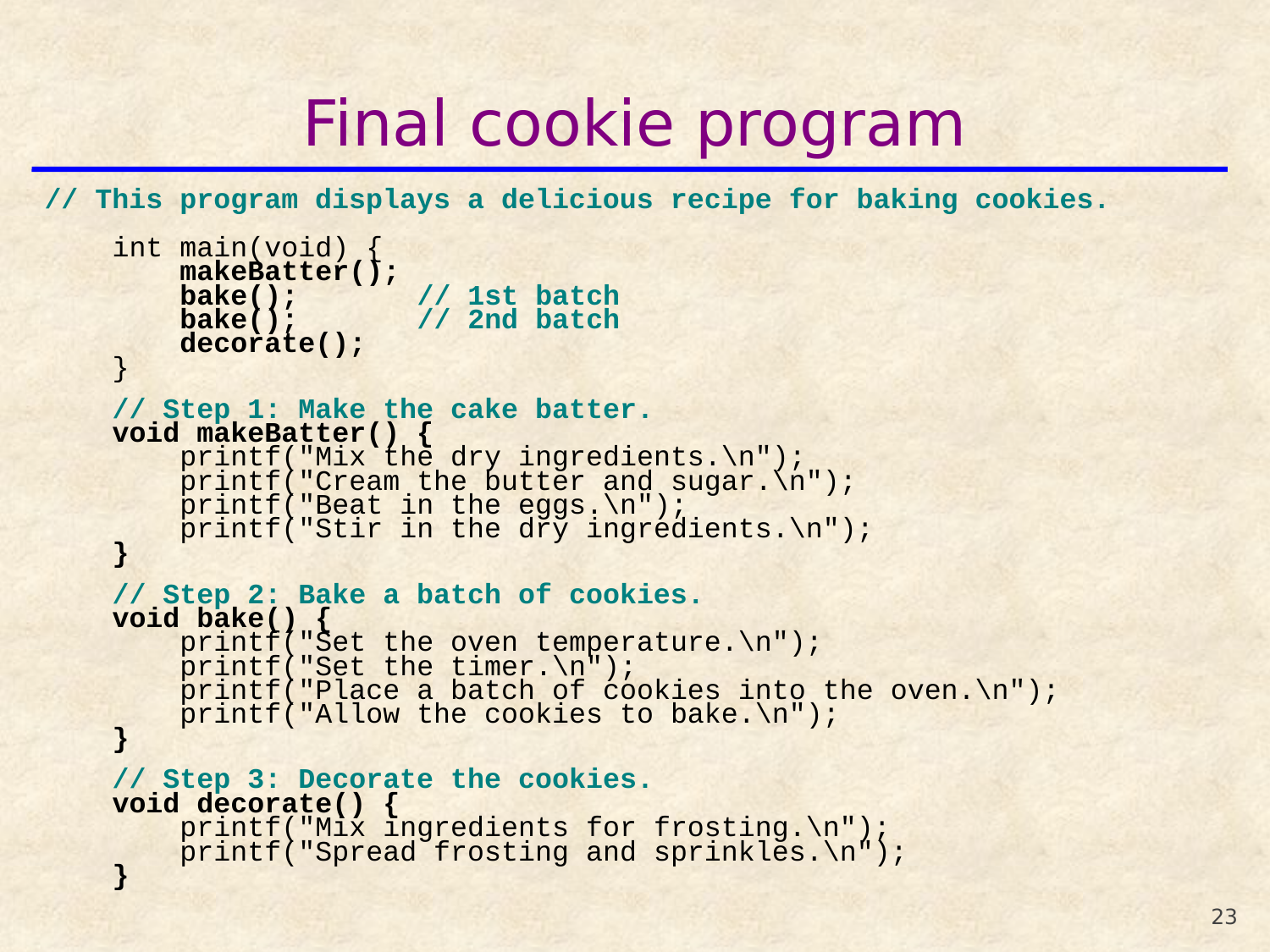

# Final cookie program
// This program displays a delicious recipe for baking cookies.

    int main(void) {
        makeBatter();
        bake();       // 1st batch
        bake();       // 2nd batch
        decorate();
    }

    // Step 1: Make the cake batter.
    void makeBatter() {
        printf("Mix the dry ingredients.\n");
        printf("Cream the butter and sugar.\n");
        printf("Beat in the eggs.\n");
        printf("Stir in the dry ingredients.\n");
    }

    // Step 2: Bake a batch of cookies.
    void bake() {
        printf("Set the oven temperature.\n");
        printf("Set the timer.\n");
        printf("Place a batch of cookies into the oven.\n");
        printf("Allow the cookies to bake.\n");
    }

    // Step 3: Decorate the cookies.
    void decorate() {
        printf("Mix ingredients for frosting.\n");
        printf("Spread frosting and sprinkles.\n");
    }